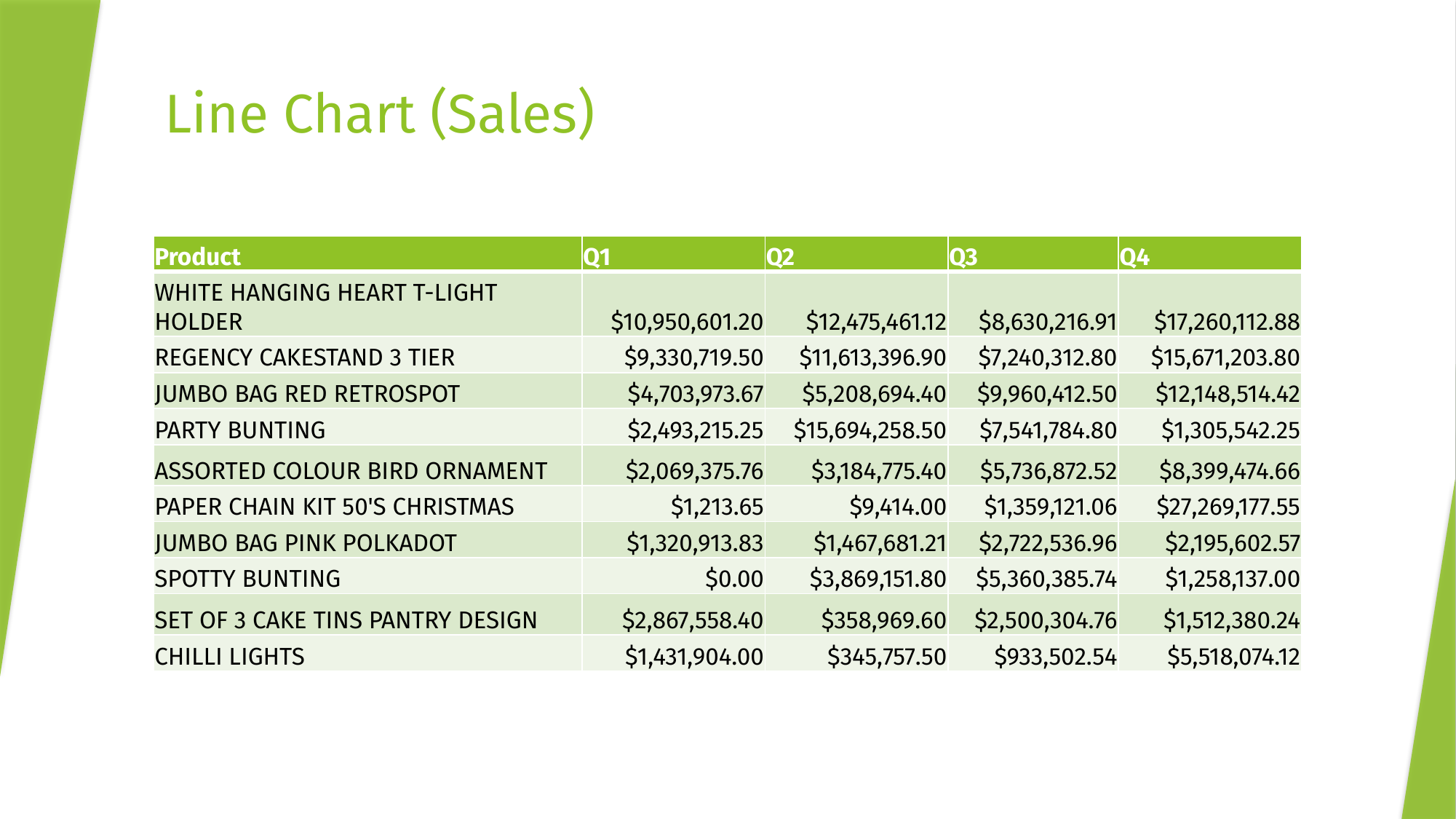

# Line Chart (Sales)
| Product | Q1 | Q2 | Q3 | Q4 |
| --- | --- | --- | --- | --- |
| WHITE HANGING HEART T-LIGHT HOLDER | $10,950,601.20 | $12,475,461.12 | $8,630,216.91 | $17,260,112.88 |
| REGENCY CAKESTAND 3 TIER | $9,330,719.50 | $11,613,396.90 | $7,240,312.80 | $15,671,203.80 |
| JUMBO BAG RED RETROSPOT | $4,703,973.67 | $5,208,694.40 | $9,960,412.50 | $12,148,514.42 |
| PARTY BUNTING | $2,493,215.25 | $15,694,258.50 | $7,541,784.80 | $1,305,542.25 |
| ASSORTED COLOUR BIRD ORNAMENT | $2,069,375.76 | $3,184,775.40 | $5,736,872.52 | $8,399,474.66 |
| PAPER CHAIN KIT 50'S CHRISTMAS | $1,213.65 | $9,414.00 | $1,359,121.06 | $27,269,177.55 |
| JUMBO BAG PINK POLKADOT | $1,320,913.83 | $1,467,681.21 | $2,722,536.96 | $2,195,602.57 |
| SPOTTY BUNTING | $0.00 | $3,869,151.80 | $5,360,385.74 | $1,258,137.00 |
| SET OF 3 CAKE TINS PANTRY DESIGN | $2,867,558.40 | $358,969.60 | $2,500,304.76 | $1,512,380.24 |
| CHILLI LIGHTS | $1,431,904.00 | $345,757.50 | $933,502.54 | $5,518,074.12 |